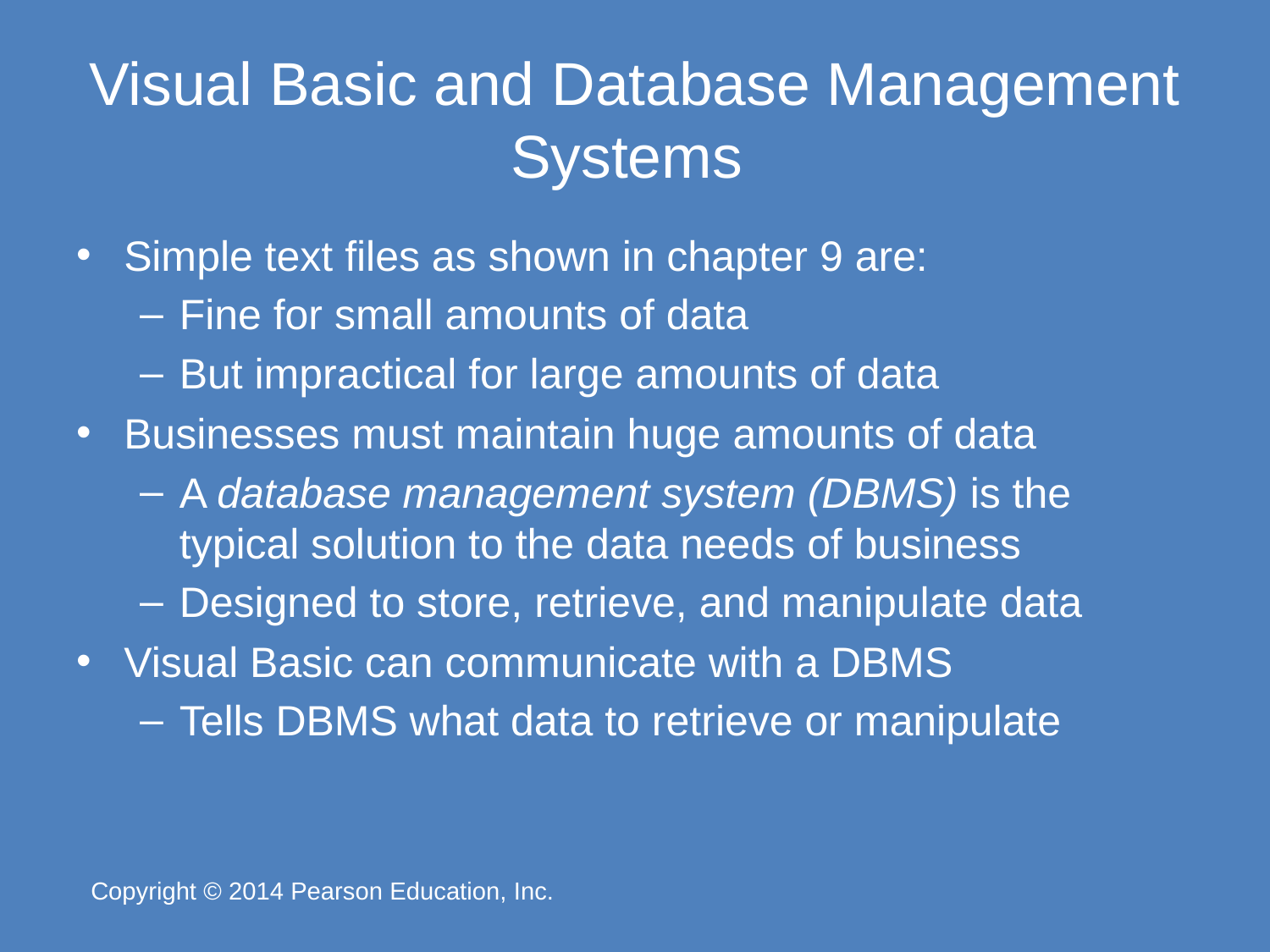

# Visual Basic and Database Management Systems
Simple text files as shown in chapter 9 are:
Fine for small amounts of data
But impractical for large amounts of data
Businesses must maintain huge amounts of data
A database management system (DBMS) is the typical solution to the data needs of business
Designed to store, retrieve, and manipulate data
Visual Basic can communicate with a DBMS
Tells DBMS what data to retrieve or manipulate